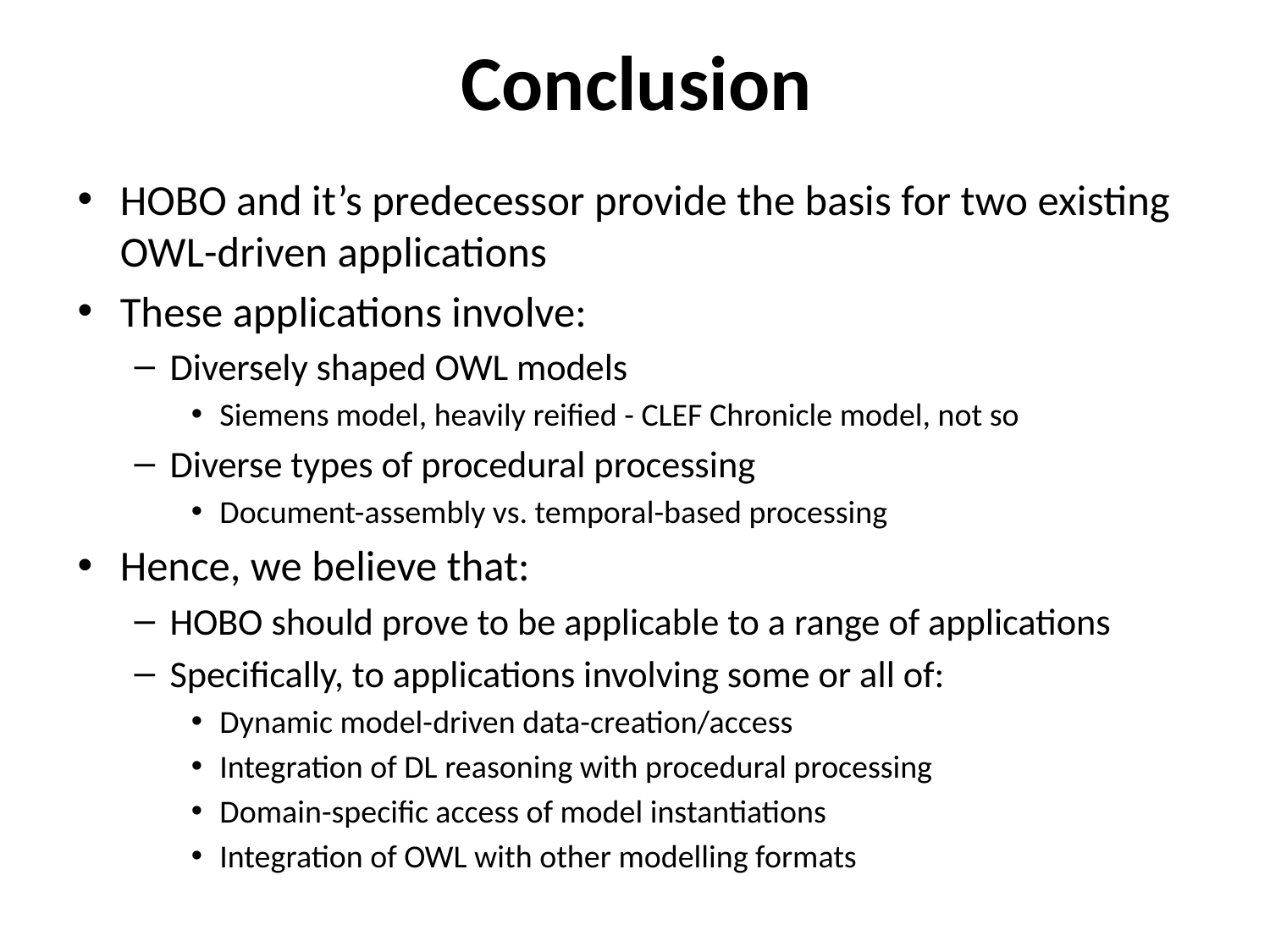

# Conclusion
HOBO and it’s predecessor provide the basis for two existing OWL-driven applications
These applications involve:
Diversely shaped OWL models
Siemens model, heavily reified - CLEF Chronicle model, not so
Diverse types of procedural processing
Document-assembly vs. temporal-based processing
Hence, we believe that:
HOBO should prove to be applicable to a range of applications
Specifically, to applications involving some or all of:
Dynamic model-driven data-creation/access
Integration of DL reasoning with procedural processing
Domain-specific access of model instantiations
Integration of OWL with other modelling formats